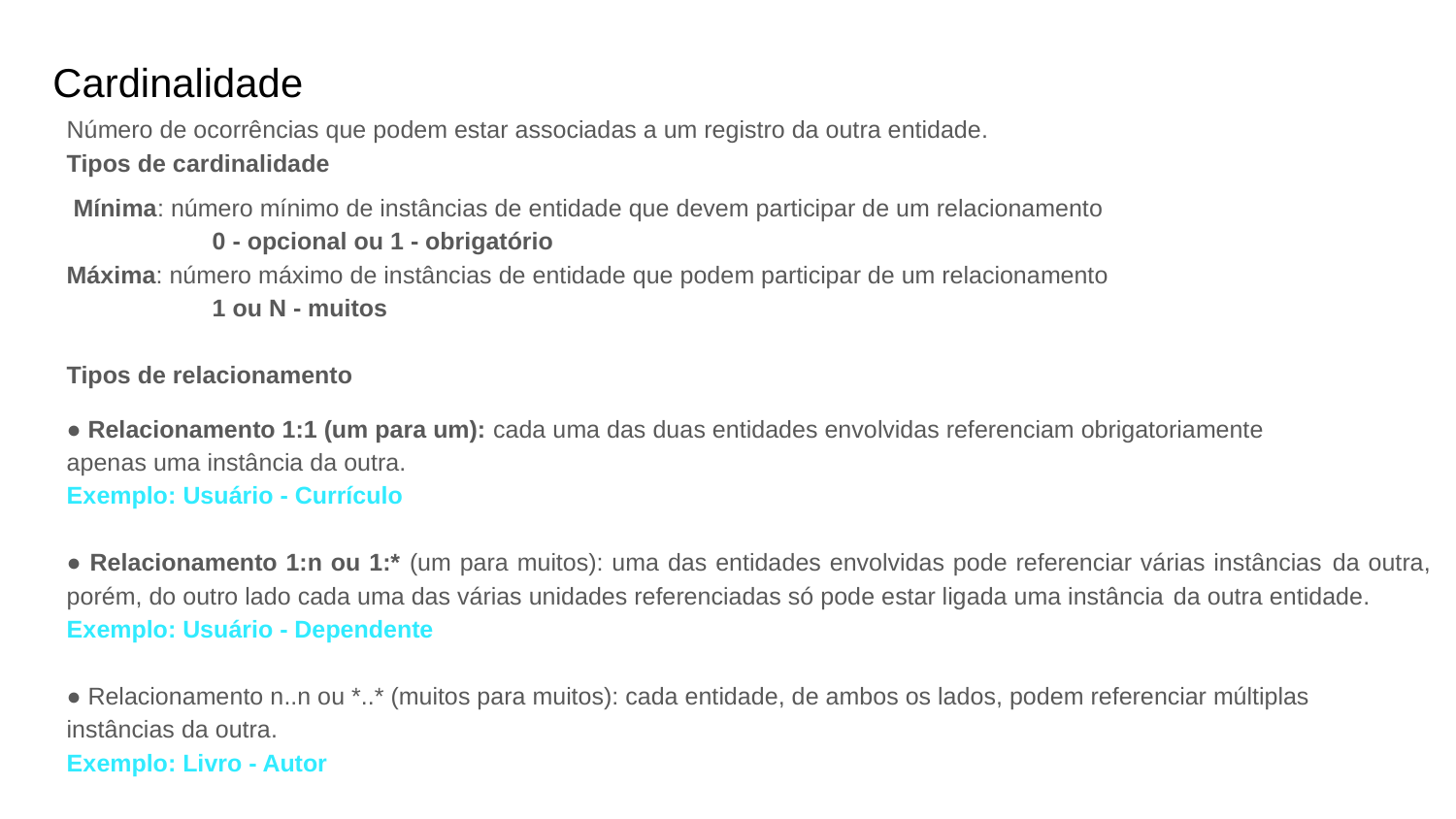

# Cardinalidade
Número de ocorrências que podem estar associadas a um registro da outra entidade.
Tipos de cardinalidade
 Mínima: número mínimo de instâncias de entidade que devem participar de um relacionamento
	0 - opcional ou 1 - obrigatório
Máxima: número máximo de instâncias de entidade que podem participar de um relacionamento
	1 ou N - muitos

Tipos de relacionamento
● Relacionamento 1:1 (um para um): cada uma das duas entidades envolvidas referenciam obrigatoriamente
apenas uma instância da outra.
Exemplo: Usuário - Currículo

● Relacionamento 1:n ou 1:* (um para muitos): uma das entidades envolvidas pode referenciar várias instâncias da outra, porém, do outro lado cada uma das várias unidades referenciadas só pode estar ligada uma instância da outra entidade.
Exemplo: Usuário - Dependente

● Relacionamento n..n ou *..* (muitos para muitos): cada entidade, de ambos os lados, podem referenciar múltiplas
instâncias da outra.
Exemplo: Livro - Autor